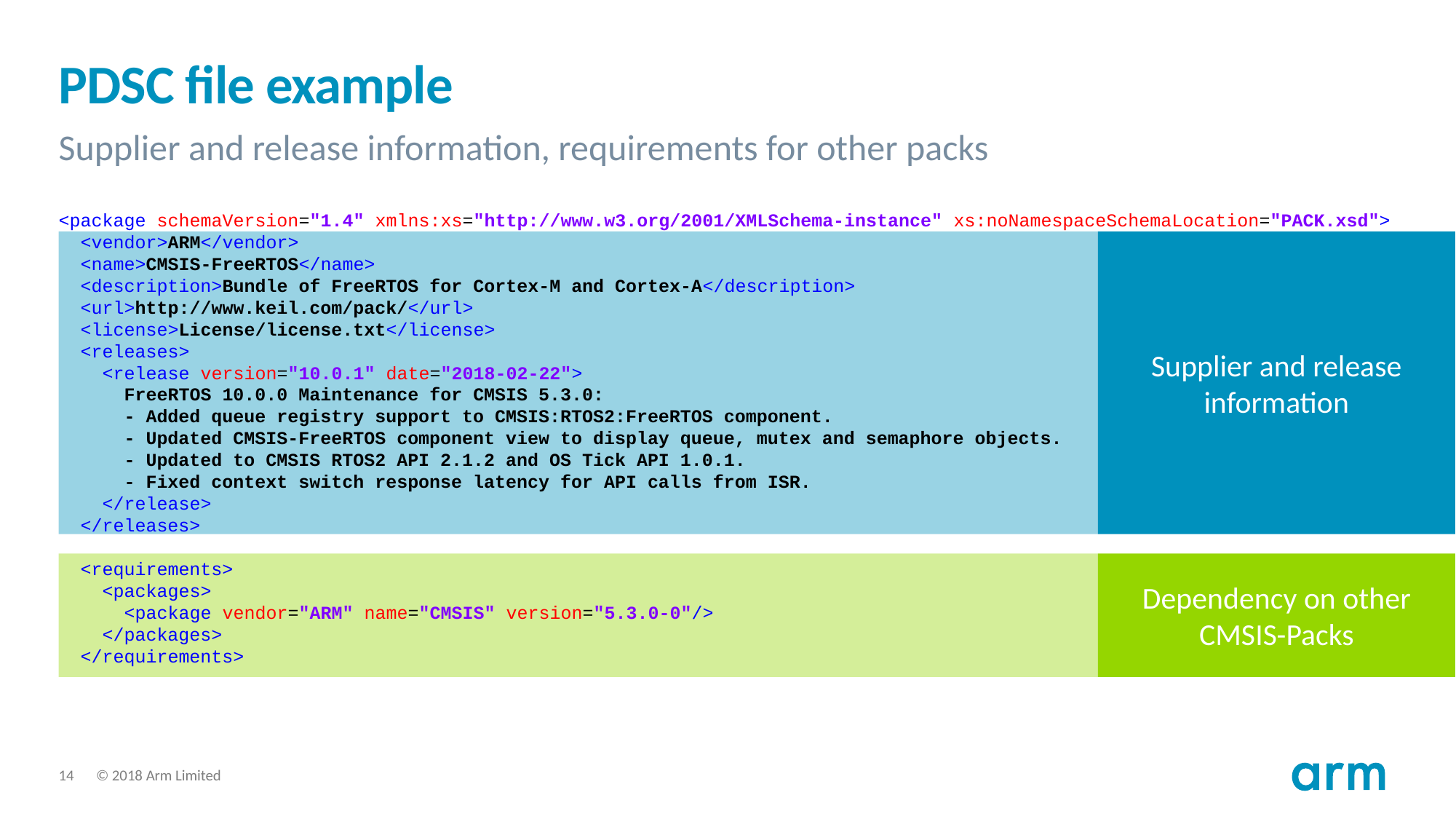

# PDSC file example
Supplier and release information, requirements for other packs
<package schemaVersion="1.4" xmlns:xs="http://www.w3.org/2001/XMLSchema-instance" xs:noNamespaceSchemaLocation="PACK.xsd">
  <vendor>ARM</vendor>
  <name>CMSIS-FreeRTOS</name>
  <description>Bundle of FreeRTOS for Cortex-M and Cortex-A</description>
  <url>http://www.keil.com/pack/</url>
  <license>License/license.txt</license>
  <releases>
    <release version="10.0.1" date="2018-02-22">
      FreeRTOS 10.0.0 Maintenance for CMSIS 5.3.0:
      - Added queue registry support to CMSIS:RTOS2:FreeRTOS component.
      - Updated CMSIS-FreeRTOS component view to display queue, mutex and semaphore objects.
      - Updated to CMSIS RTOS2 API 2.1.2 and OS Tick API 1.0.1.
      - Fixed context switch response latency for API calls from ISR.
    </release>
  </releases>
  <requirements>
    <packages>
      <package vendor="ARM" name="CMSIS" version="5.3.0-0"/>
    </packages>
  </requirements>

Supplier and release information

Dependency on other CMSIS-Packs